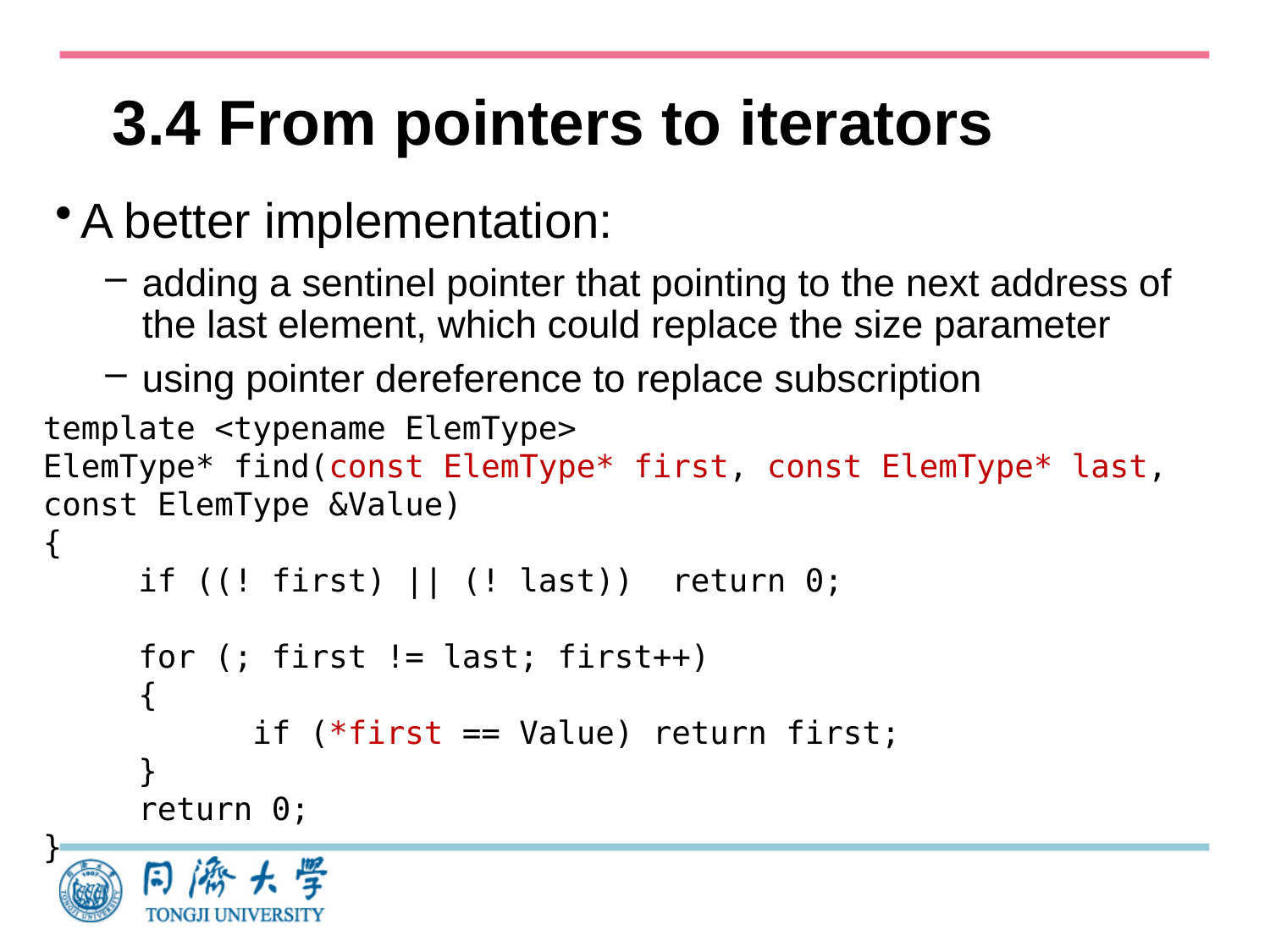

# 3.4 From pointers to iterators
A better implementation:
adding a sentinel pointer that pointing to the next address of the last element, which could replace the size parameter
using pointer dereference to replace subscription
template <typename ElemType>
ElemType* find(const ElemType* first, const ElemType* last, const ElemType &Value)
{
     if ((! first) || (! last))  return 0;

     for (; first != last; first++)
     {
           if (*first == Value) return first;
     }
     return 0;
}